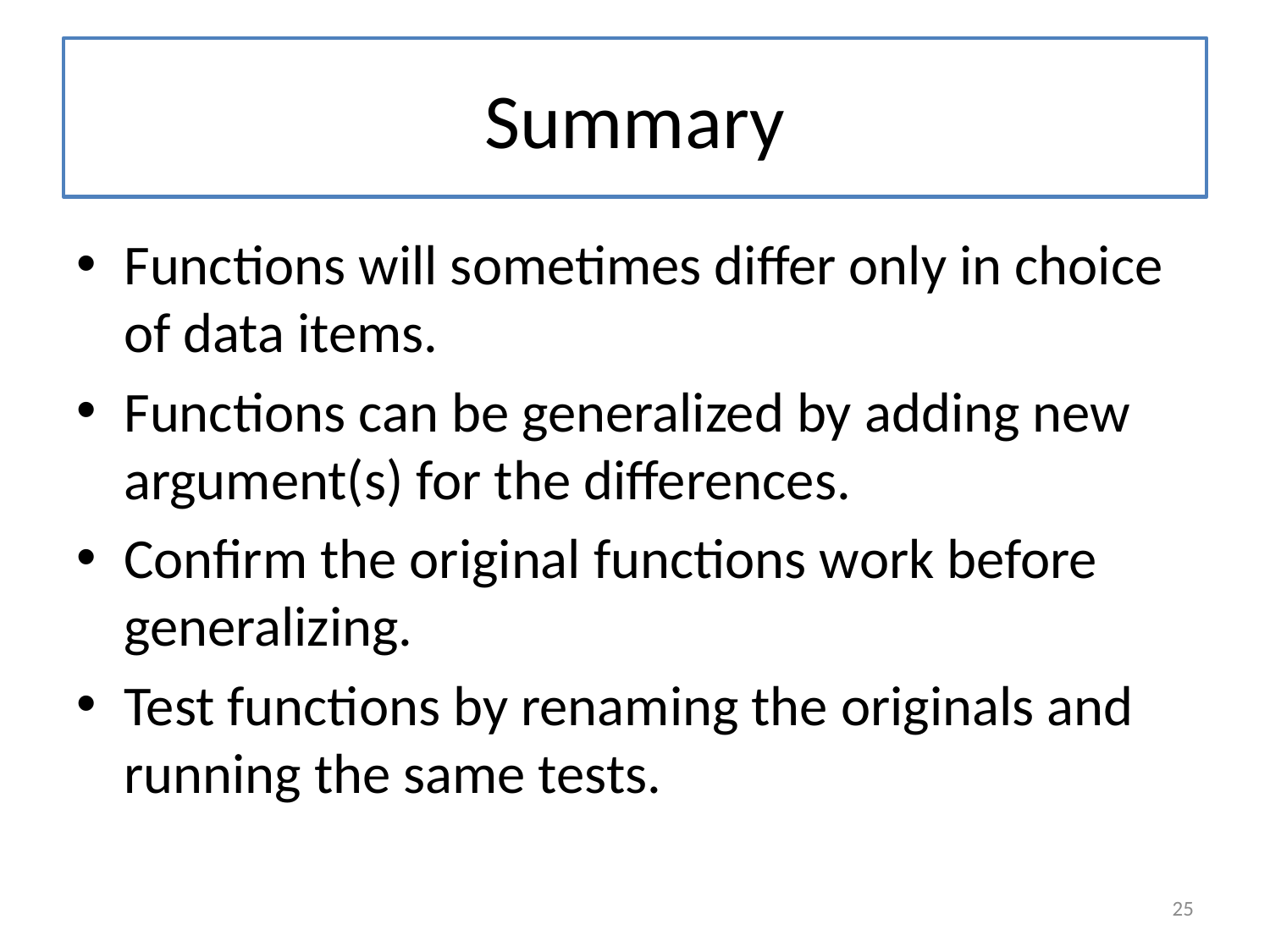

# Summary
Functions will sometimes differ only in choice of data items.
Functions can be generalized by adding new argument(s) for the differences.
Confirm the original functions work before generalizing.
Test functions by renaming the originals and running the same tests.
25